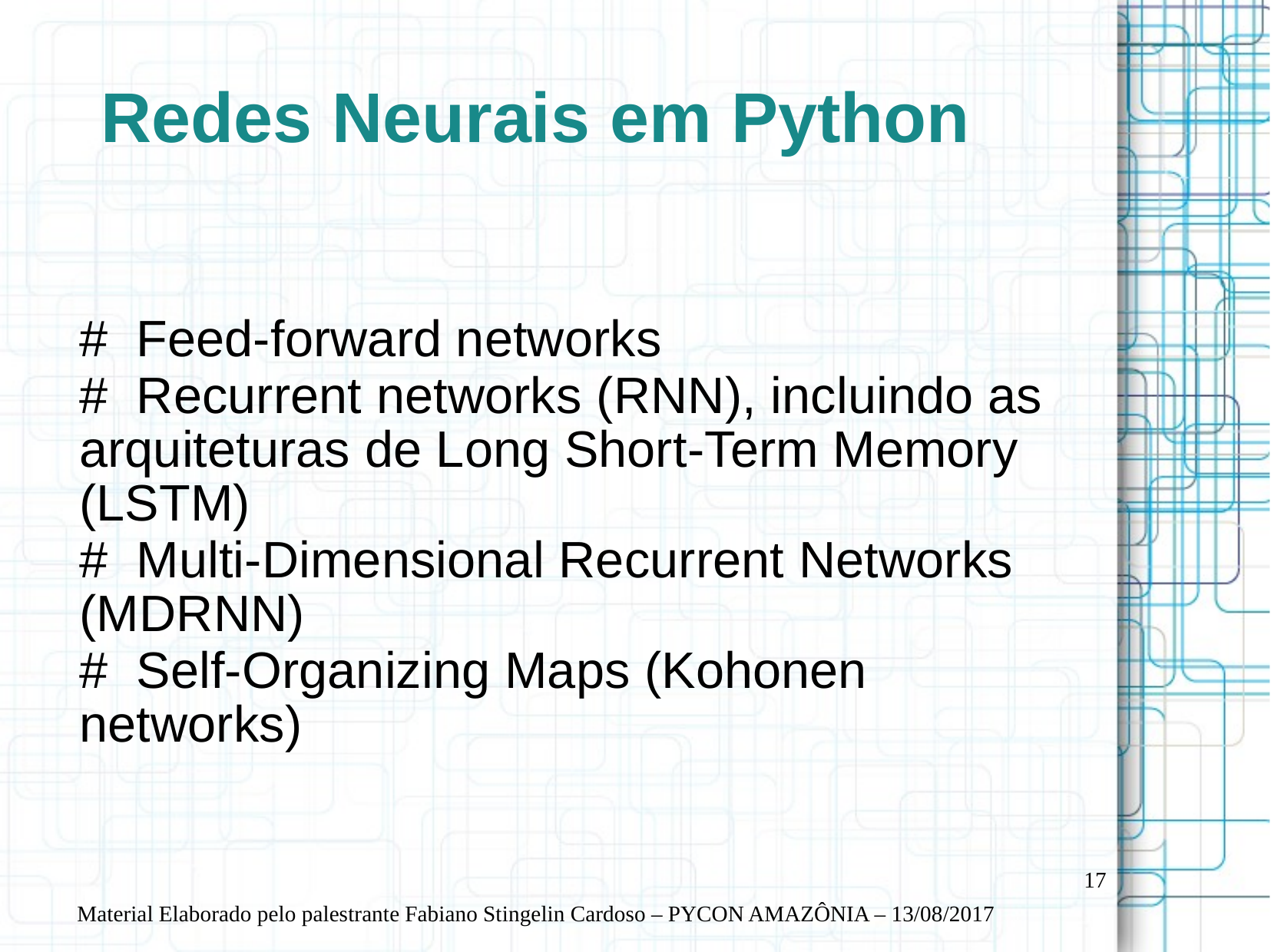

Redes Neurais em Python

#  Feed-forward networks
#  Recurrent networks (RNN), incluindo as arquiteturas de Long Short-Term Memory (LSTM)
#  Multi-Dimensional Recurrent Networks (MDRNN)
#  Self-Organizing Maps (Kohonen networks)
17
Material Elaborado pelo palestrante Fabiano Stingelin Cardoso – PYCON AMAZÔNIA – 13/08/2017